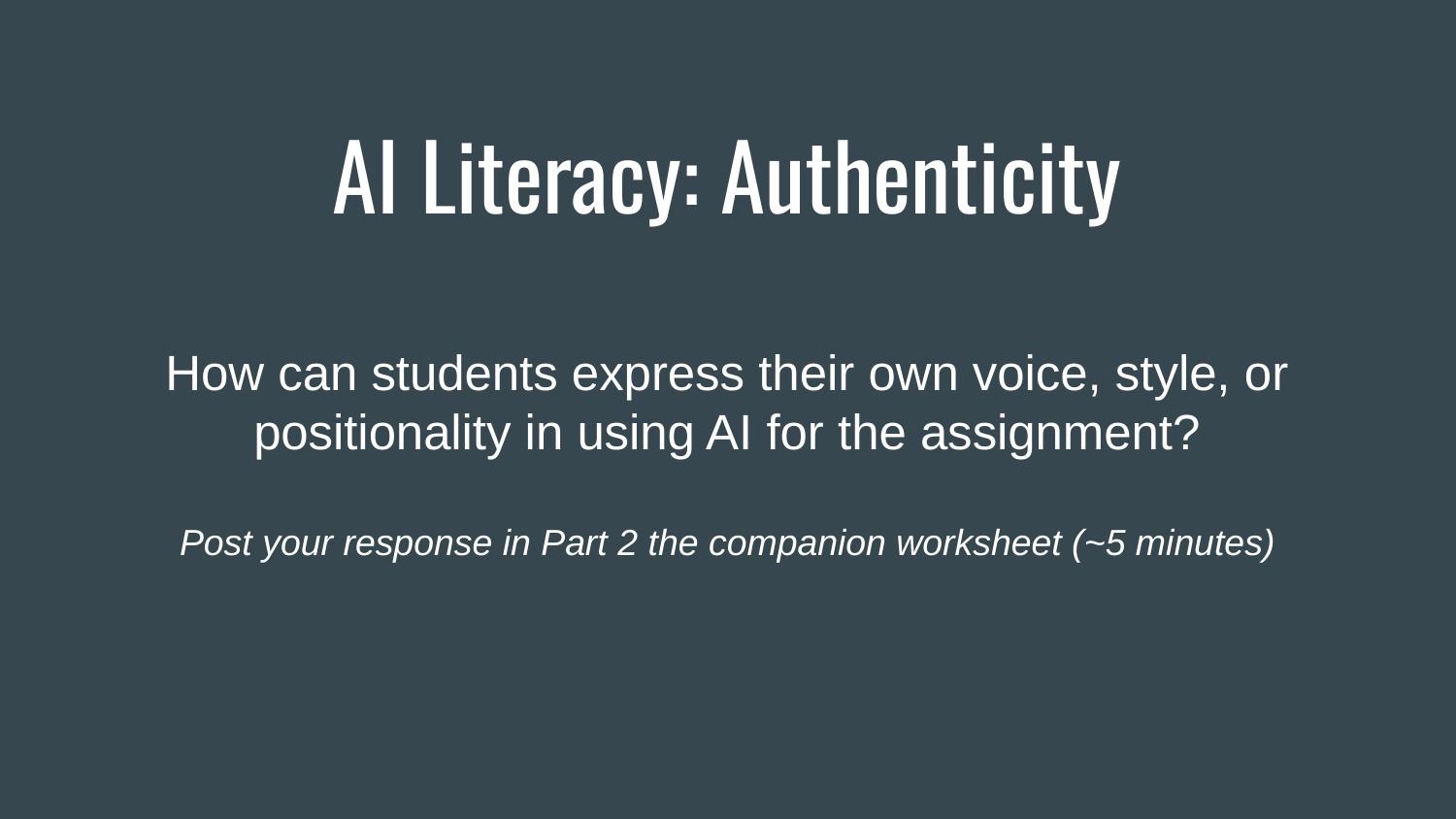

# AI Literacy: Authenticity

How can students express their own voice, style, or positionality in using AI for the assignment?

Post your response in Part 2 the companion worksheet (~5 minutes)